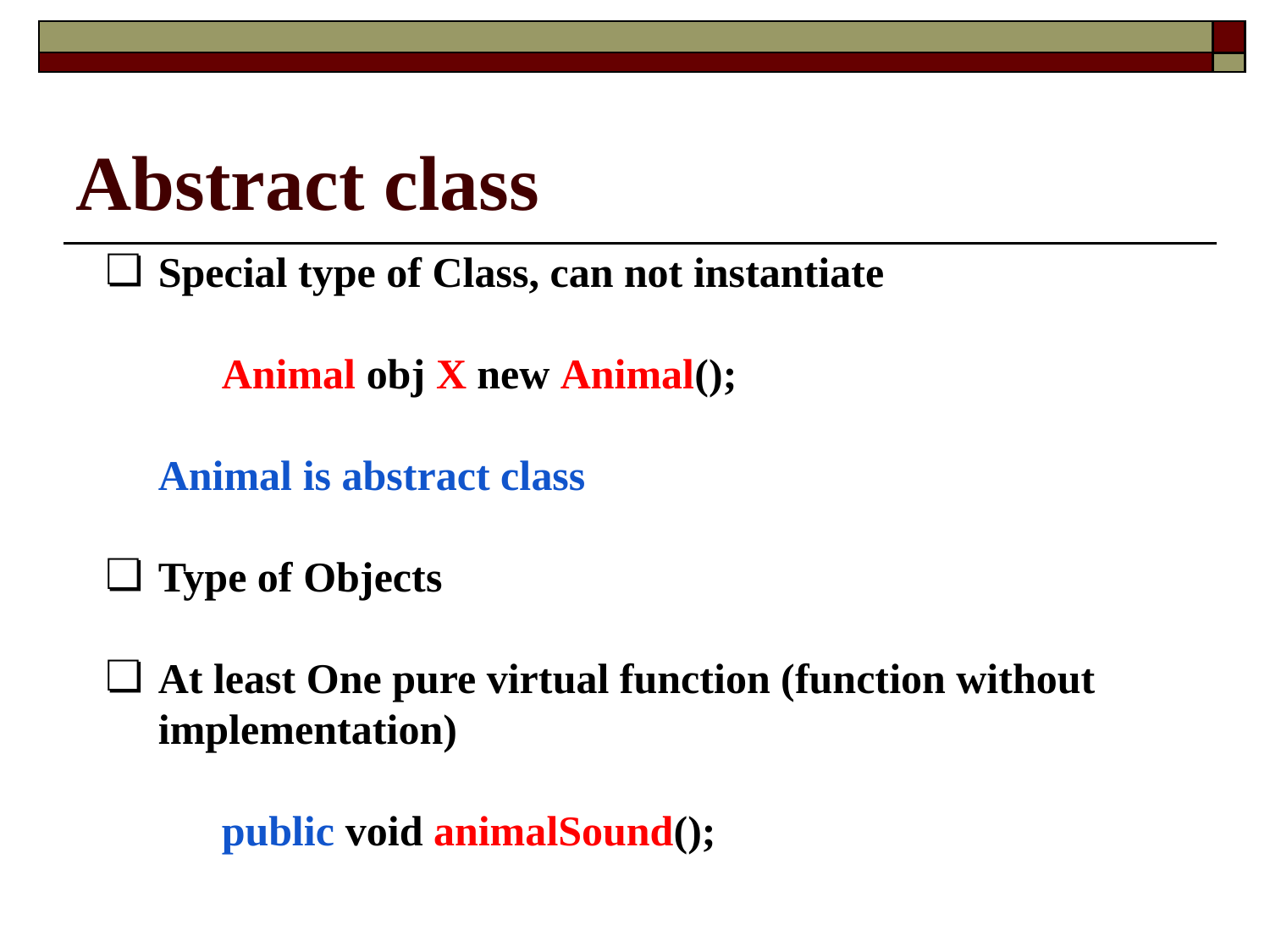

# Abstract class
Special type of Class, can not instantiate

	Animal obj X new Animal();

Animal is abstract class

Type of Objects

At least One pure virtual function (function without implementation)

	public void animalSound();